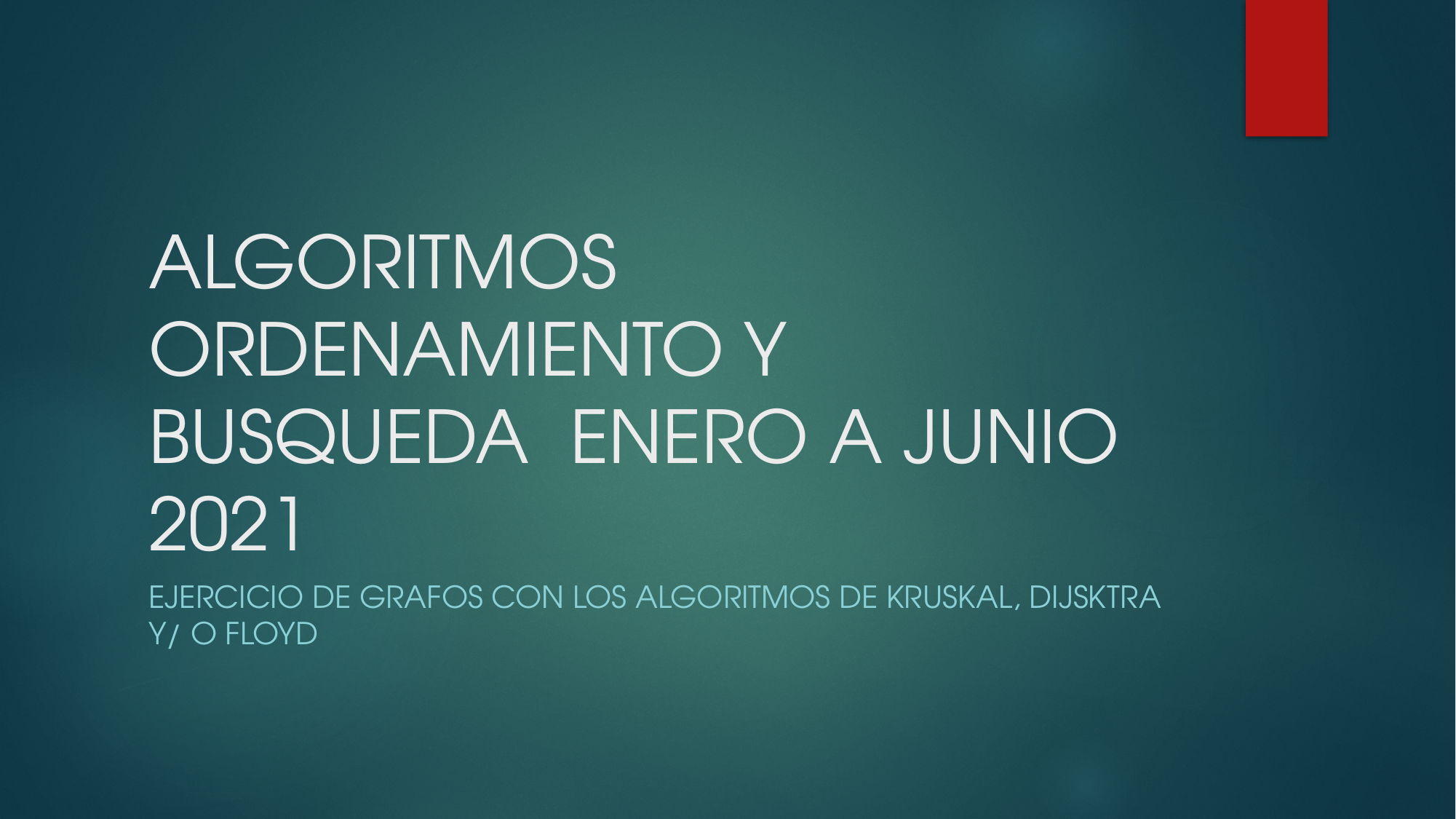

# ALGORITMOS ORDENAMIENTO Y BUSQUEDA  ENERO A JUNIO 2021
EJERCICIO DE GRAFOS CON LOS ALGORITMOS DE KRUSKAL, DIJSKTRA y/ o FLOYD